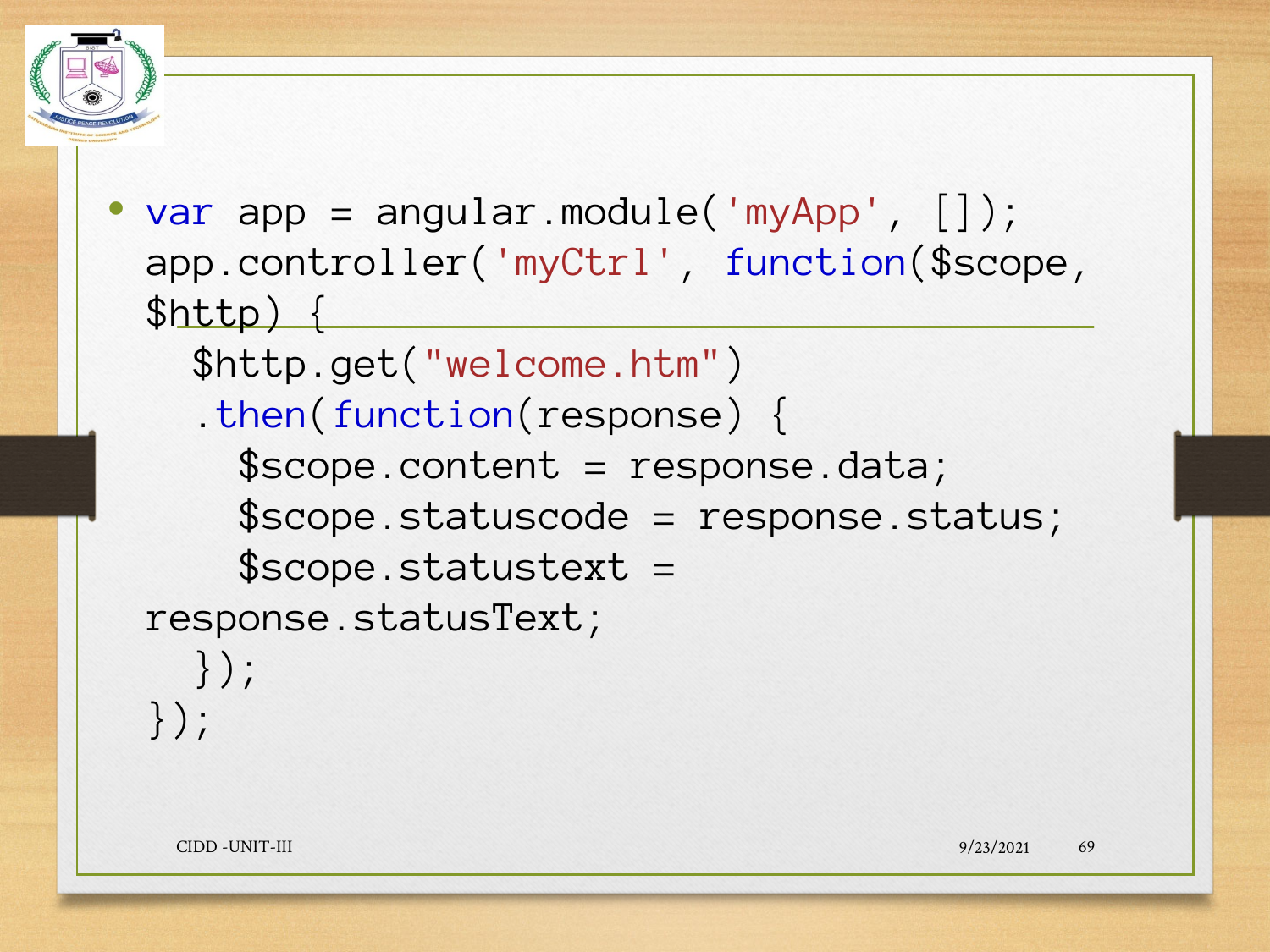

#
var app = angular.module('myApp', []);
app.controller('myCtrl', function($scope, $http) {
  $http.get("welcome.htm")
  .then(function(response) {
    $scope.content = response.data;
    $scope.statuscode = response.status;
    $scope.statustext = response.statusText;
  });
});
CIDD -UNIT-III
9/23/2021
69